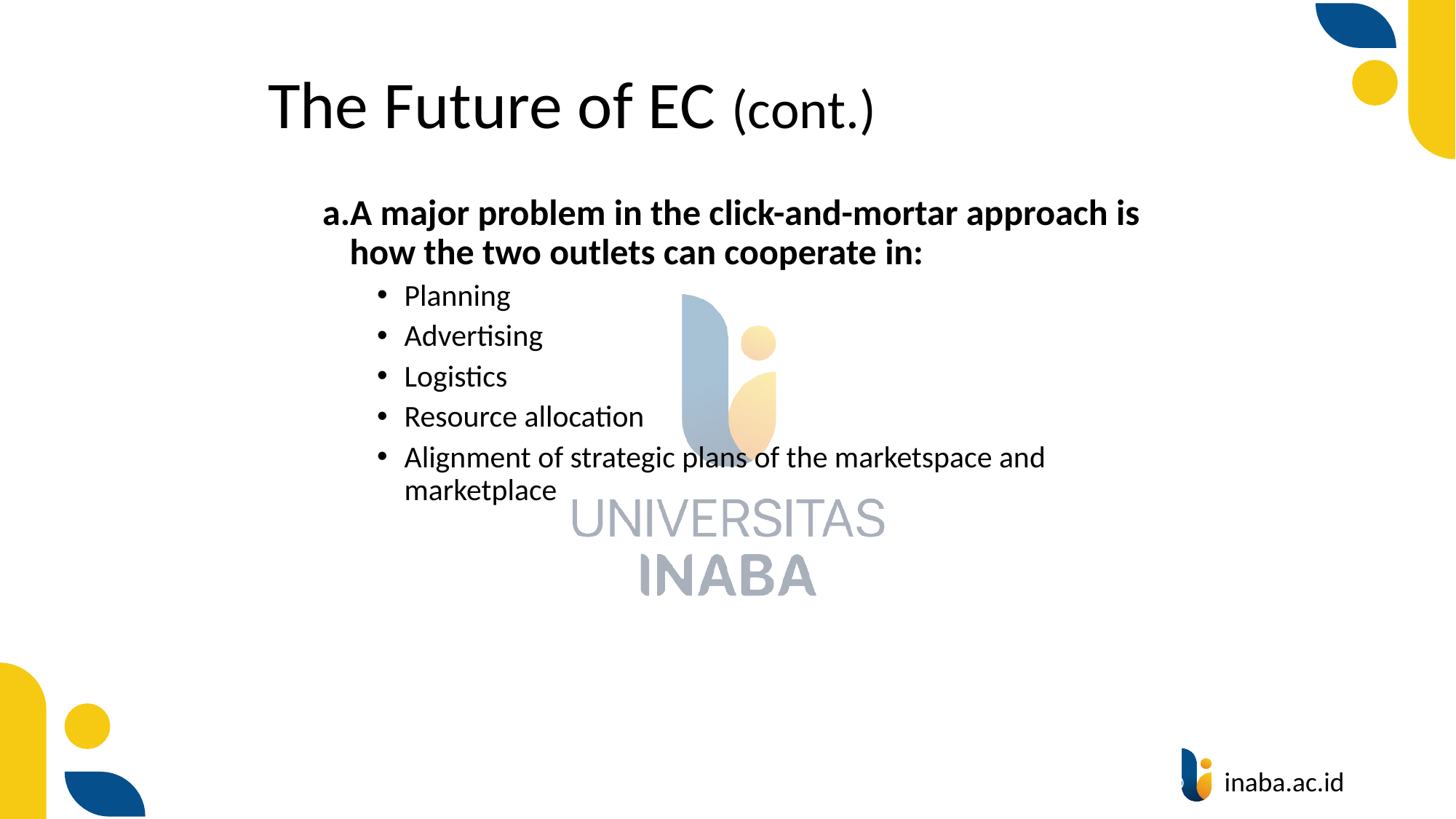

# The Future of EC (cont.)
A major problem in the click-and-mortar approach is how the two outlets can cooperate in:
Planning
Advertising
Logistics
Resource allocation
Alignment of strategic plans of the marketspace and marketplace
86
© Prentice Hall 2020